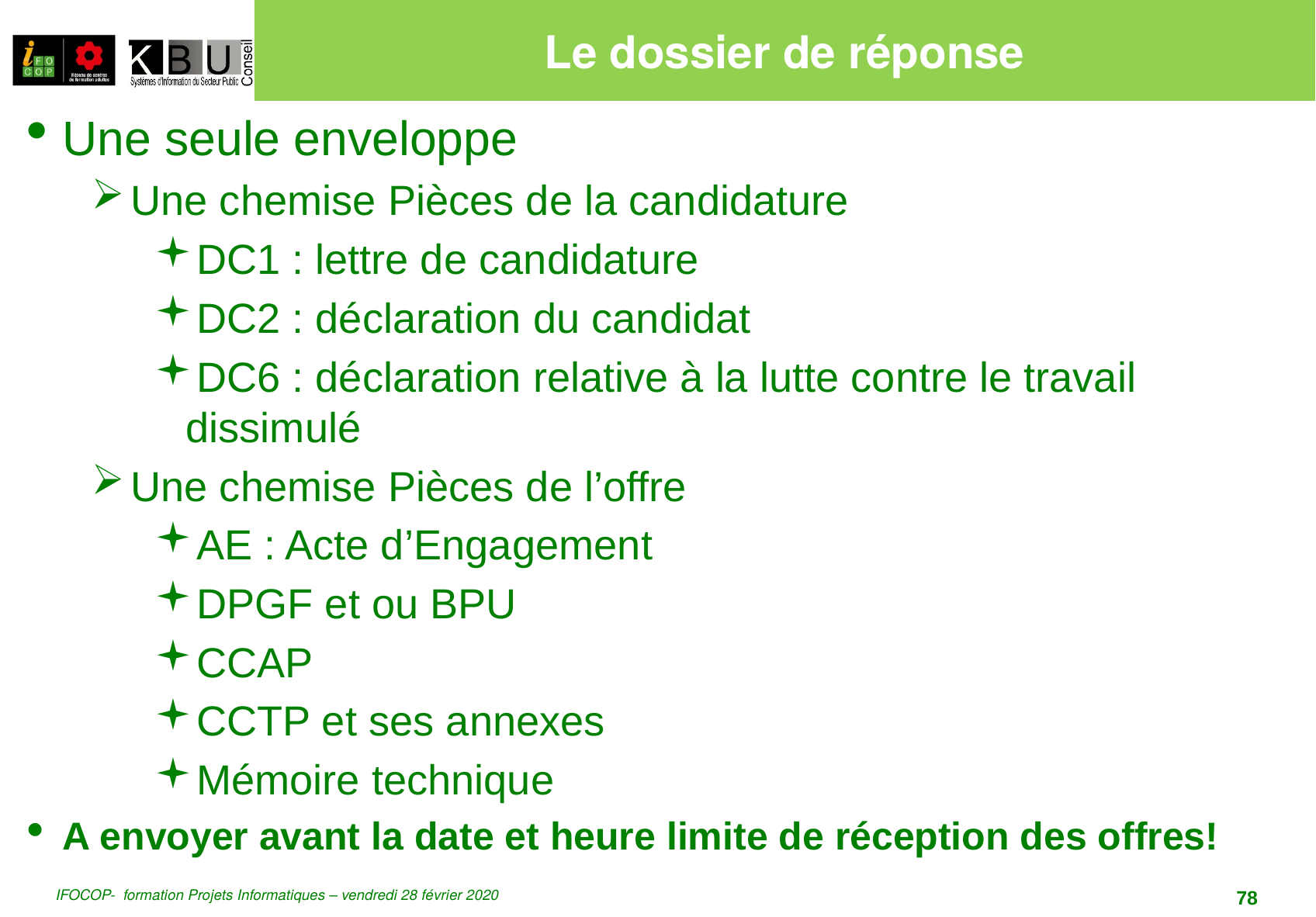

# Le dossier de réponse
Une seule enveloppe
Une chemise Pièces de la candidature
DC1 : lettre de candidature
DC2 : déclaration du candidat
DC6 : déclaration relative à la lutte contre le travail dissimulé
Une chemise Pièces de l’offre
AE : Acte d’Engagement
DPGF et ou BPU
CCAP
CCTP et ses annexes
Mémoire technique
A envoyer avant la date et heure limite de réception des offres!

IFOCOP-  formation Projets Informatiques – vendredi 28 février 2020
78